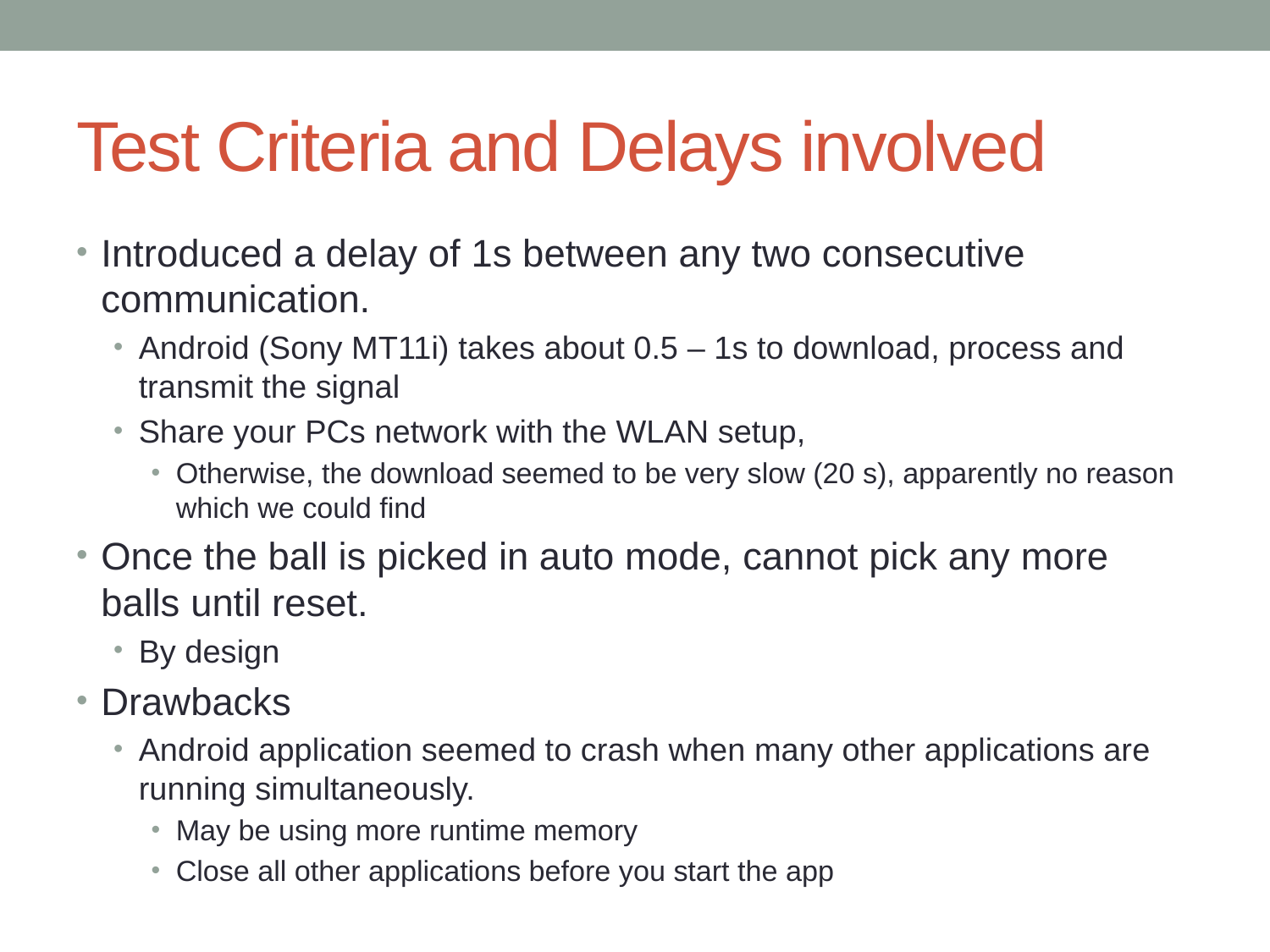

# Test Criteria and Delays involved
Introduced a delay of 1s between any two consecutive communication.
Android (Sony MT11i) takes about 0.5 – 1s to download, process and transmit the signal
Share your PCs network with the WLAN setup,
Otherwise, the download seemed to be very slow (20 s), apparently no reason which we could find
Once the ball is picked in auto mode, cannot pick any more balls until reset.
By design
Drawbacks
Android application seemed to crash when many other applications are running simultaneously.
May be using more runtime memory
Close all other applications before you start the app